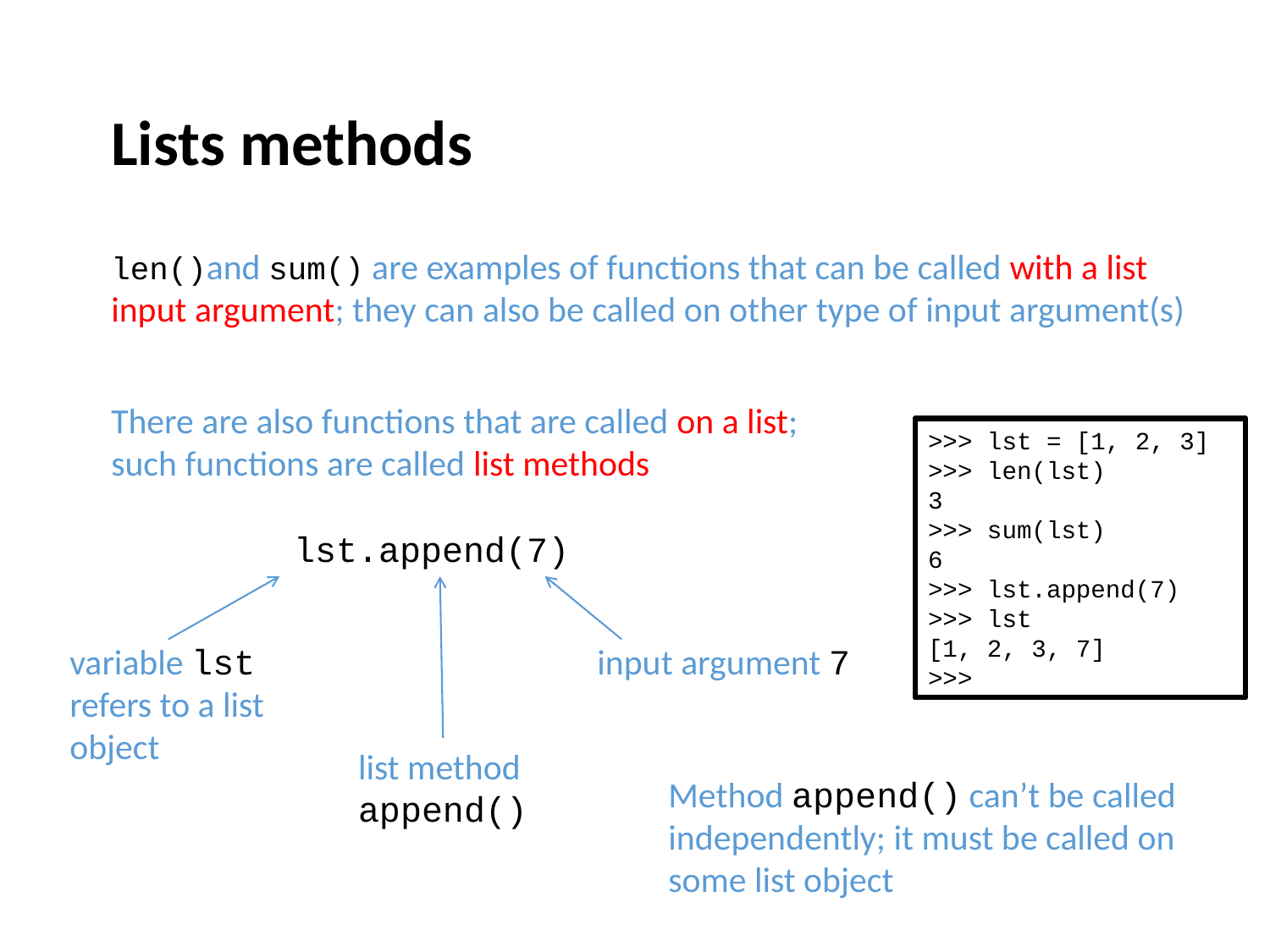

Lists methods
len()and sum() are examples of functions that can be called with a list input argument; they can also be called on other type of input argument(s)
There are also functions that are called on a list;
such functions are called list methods
>>> lst = [1, 2, 3]
>>> len(lst)
3
>>> sum(lst)
6
>>>

`
>>> lst = [1, 2, 3]
>>> len(lst)
3
>>> sum(lst)
6
>>> lst.append(7)
>>> lst
[1, 2, 3, 7]
>>>
lst.append(7)
variable lst refers to a list object
input argument 7
list method
append()
Method append() can’t be called independently; it must be called on some list object